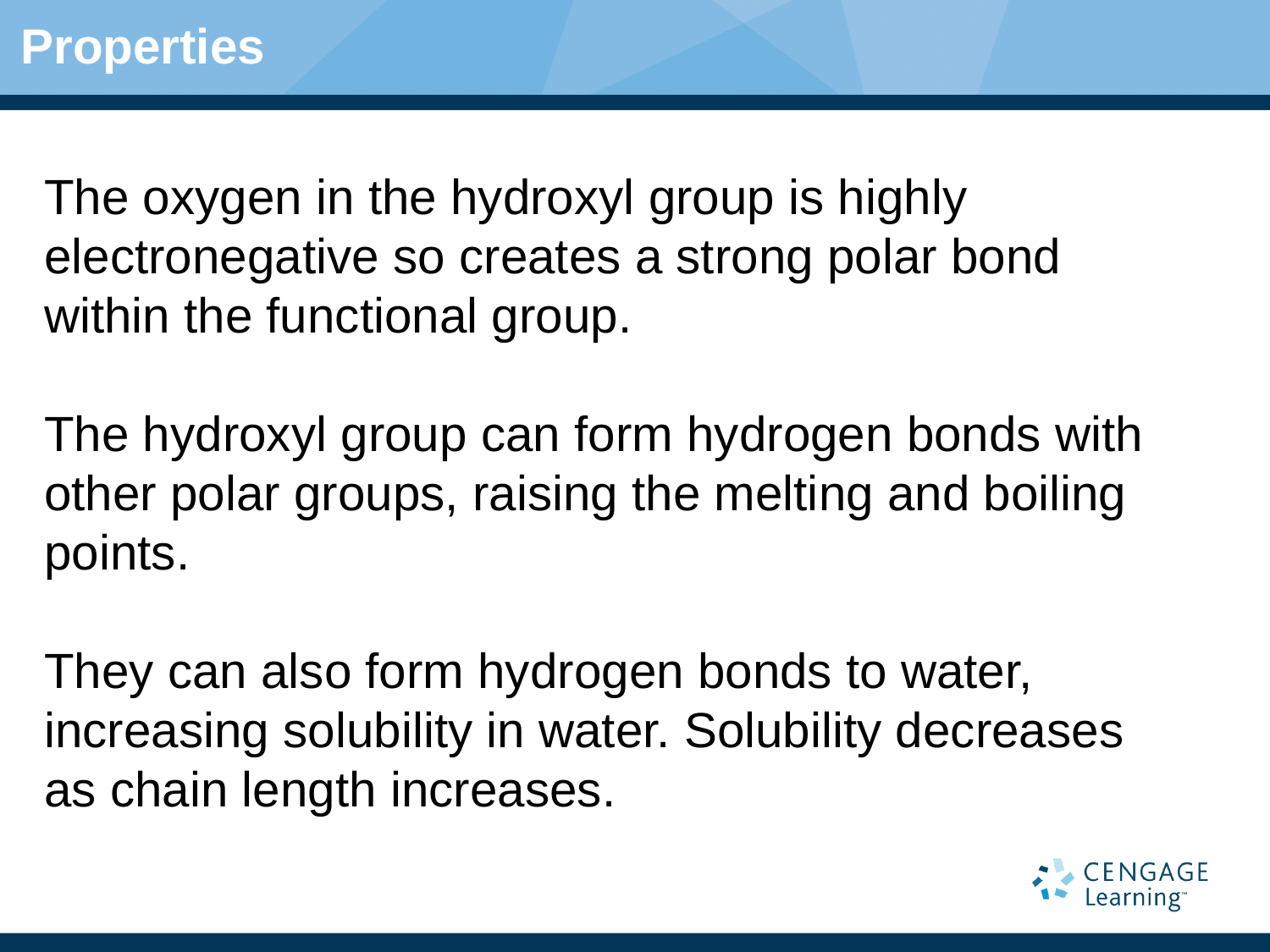

# Properties
The oxygen in the hydroxyl group is highly electronegative so creates a strong polar bond within the functional group.

The hydroxyl group can form hydrogen bonds with other polar groups, raising the melting and boiling points.

They can also form hydrogen bonds to water, increasing solubility in water. Solubility decreases as chain length increases.